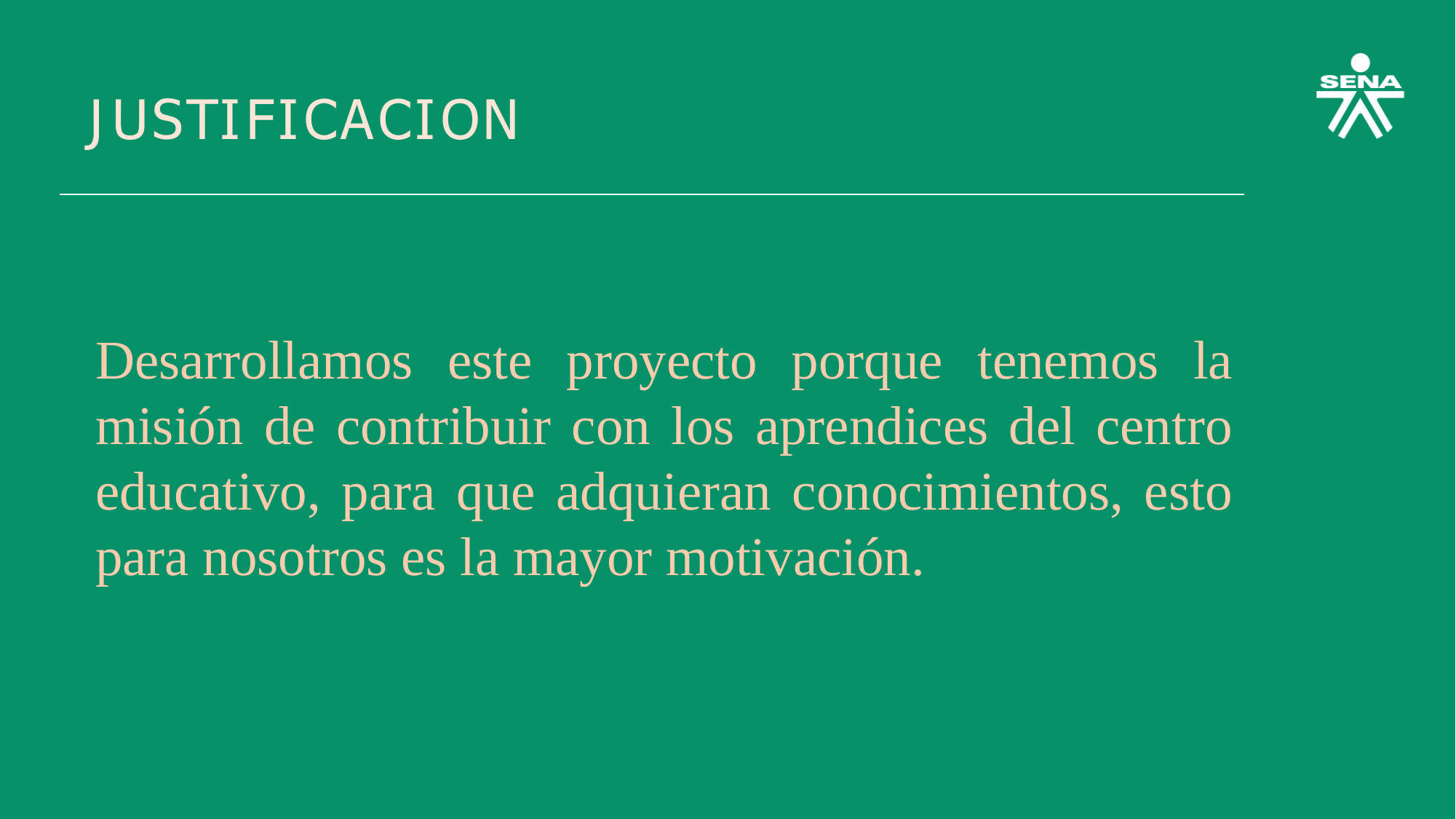

JUSTIFICACION

Desarrollamos este proyecto porque tenemos la misión de contribuir con los aprendices del centro educativo, para que adquieran conocimientos, esto para nosotros es la mayor motivación.